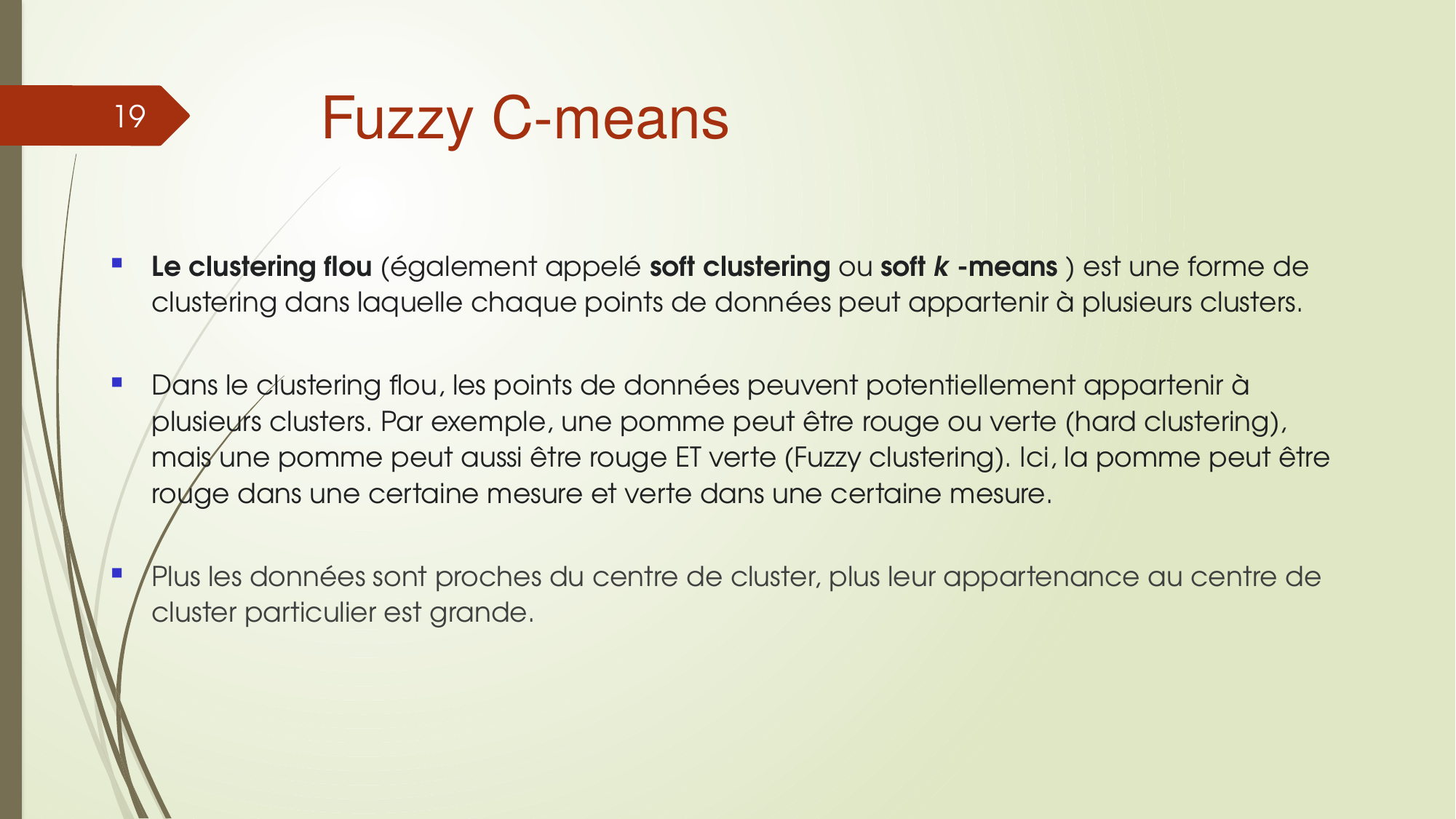

# Fuzzy C-means
19

Le clustering flou (également appelé soft clustering ou soft k -means ) est une forme de clustering dans laquelle chaque points de données peut appartenir à plusieurs clusters.

Dans le clustering flou, les points de données peuvent potentiellement appartenir à plusieurs clusters. Par exemple, une pomme peut être rouge ou verte (hard clustering), mais une pomme peut aussi être rouge ET verte (Fuzzy clustering). Ici, la pomme peut être rouge dans une certaine mesure et verte dans une certaine mesure.

Plus les données sont proches du centre de cluster, plus leur appartenance au centre de cluster particulier est grande.